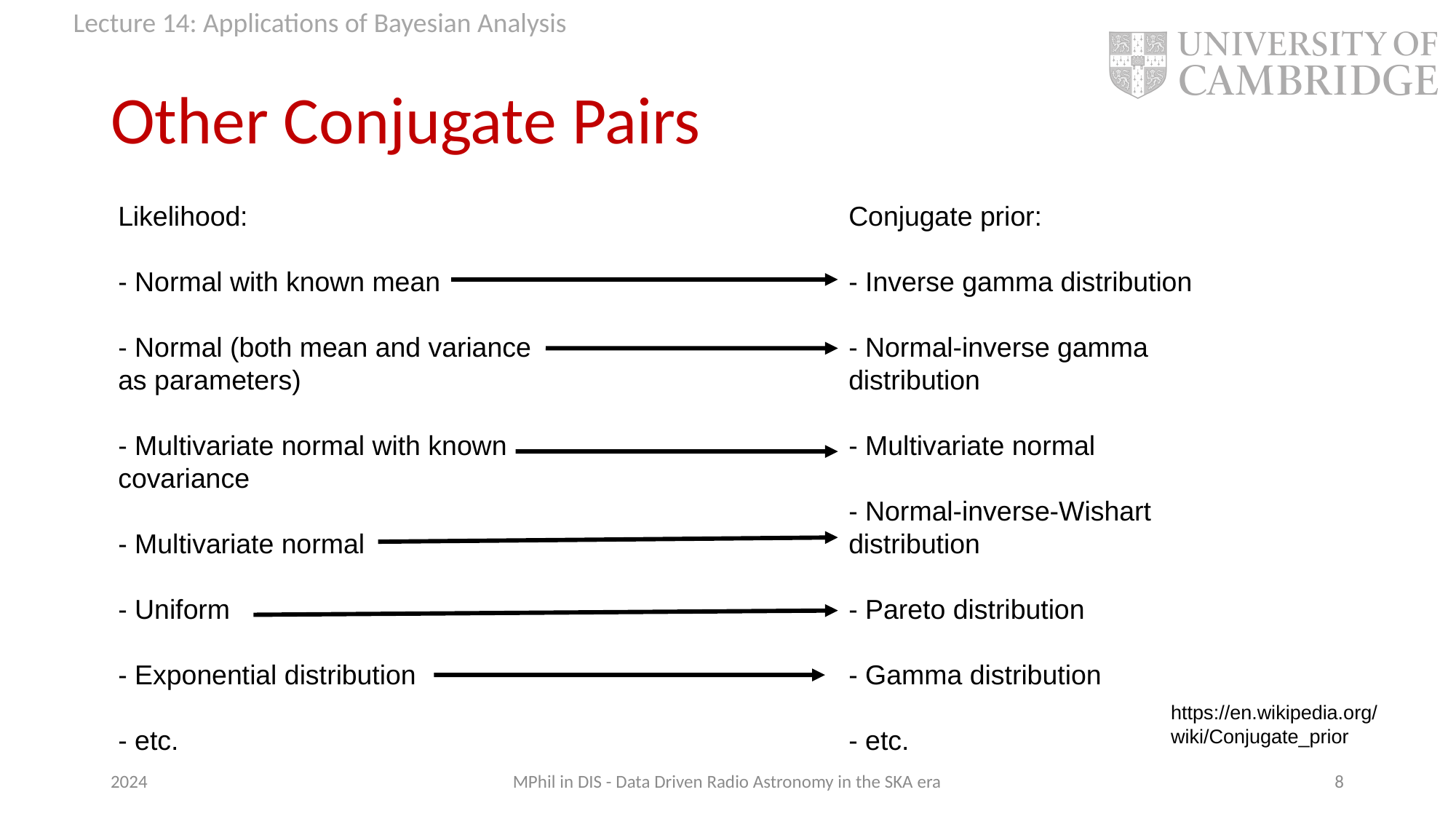

Other Conjugate Pairs
Likelihood:

- Normal with known mean

- Normal (both mean and variance as parameters)

- Multivariate normal with known covariance

- Multivariate normal

- Uniform

- Exponential distribution

- etc.
Conjugate prior:

- Inverse gamma distribution

- Normal-inverse gamma distribution

- Multivariate normal

- Normal-inverse-Wishart distribution

- Pareto distribution

- Gamma distribution

- etc.

https://en.wikipedia.org/wiki/Conjugate_prior
2024
MPhil in DIS - Data Driven Radio Astronomy in the SKA era
8